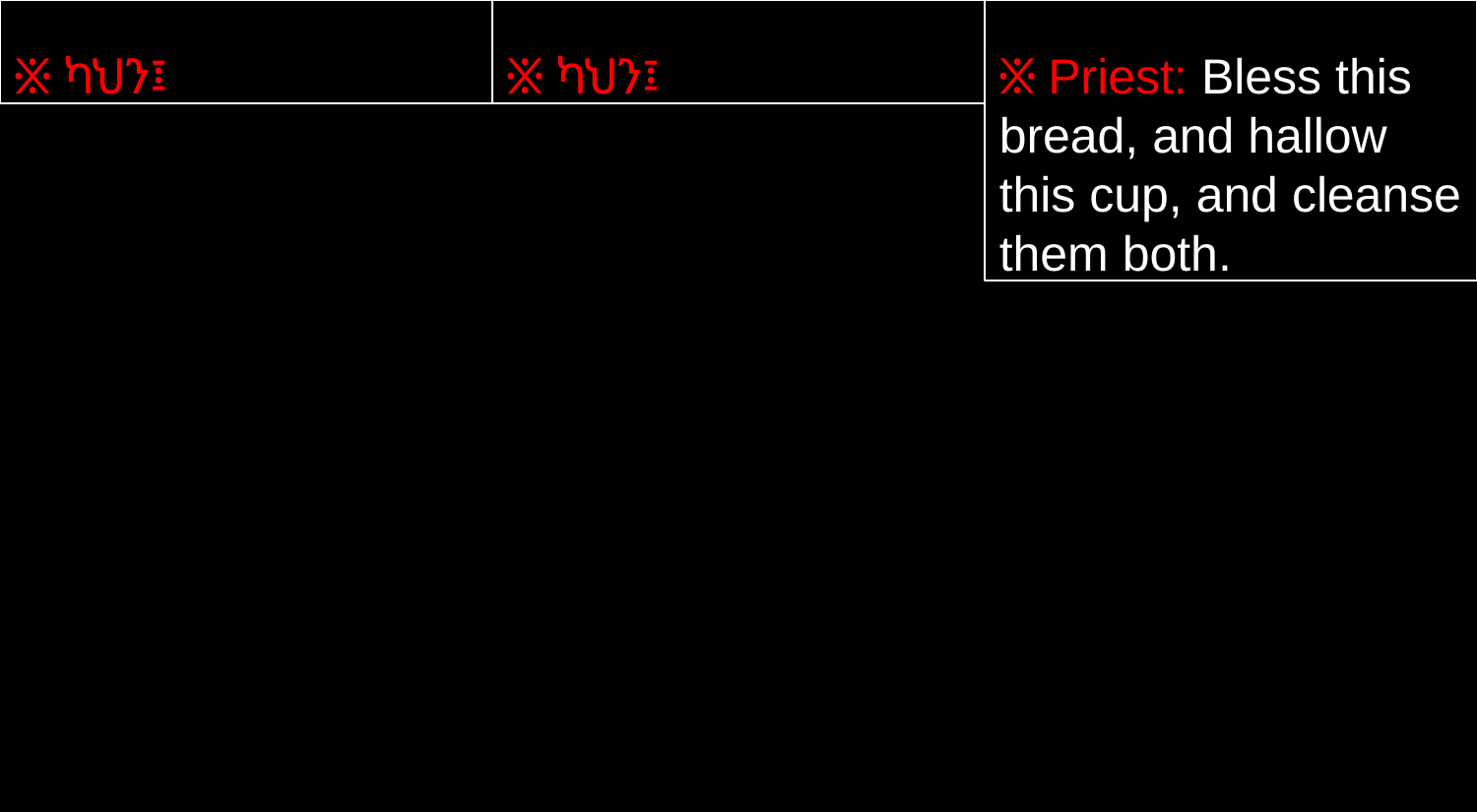

፠ ካህን፤

፠ ካህን፤

፠ Priest: Bless this bread, and hallow this cup, and cleanse them both.